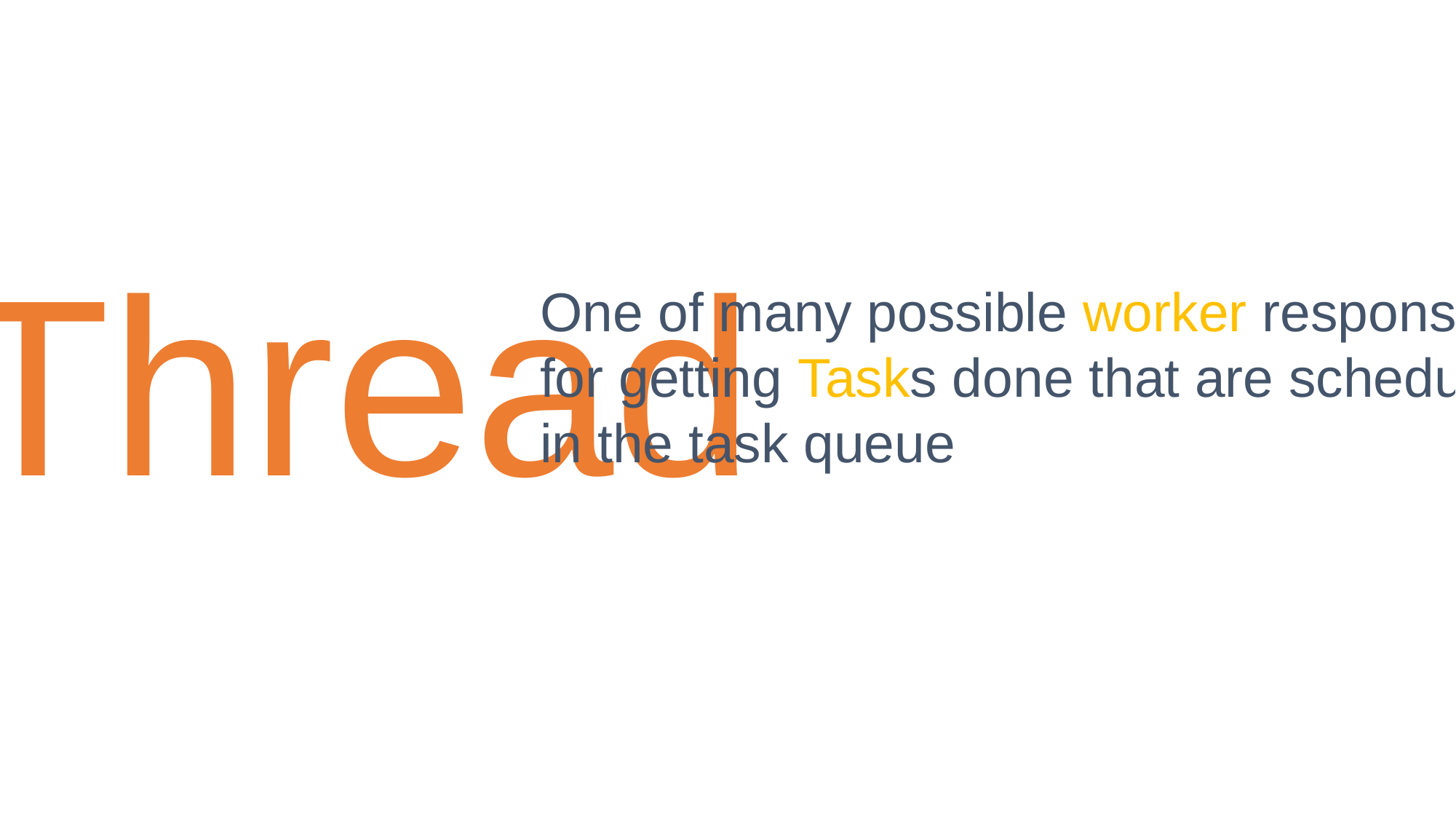

Thread
One of many possible worker responsible
for getting Tasks done that are scheduled
in the task queue